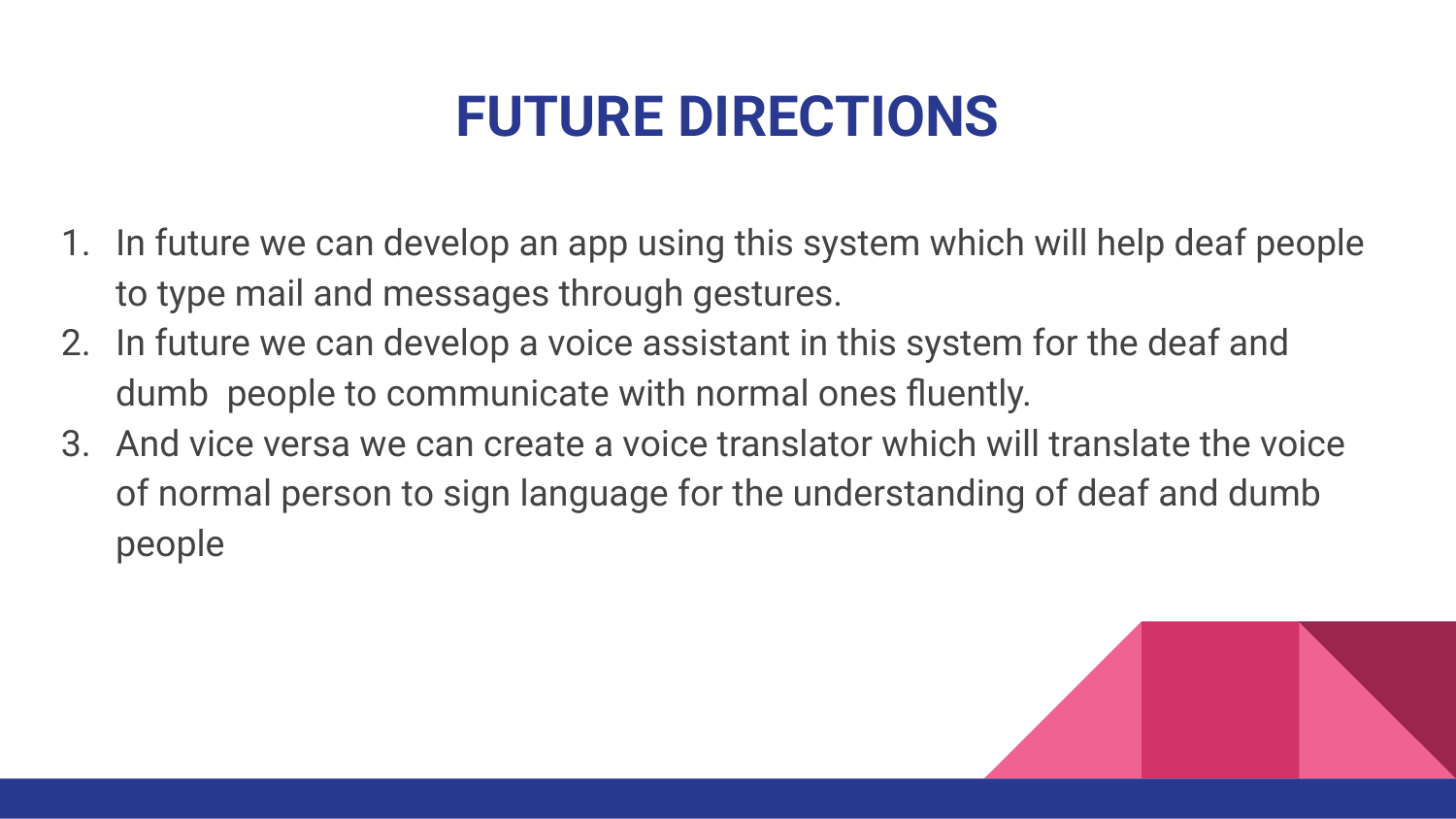

# FUTURE DIRECTIONS
In future we can develop an app using this system which will help deaf people to type mail and messages through gestures.
In future we can develop a voice assistant in this system for the deaf and dumb  people to communicate with normal ones fluently.
And vice versa we can create a voice translator which will translate the voice of normal person to sign language for the understanding of deaf and dumb people